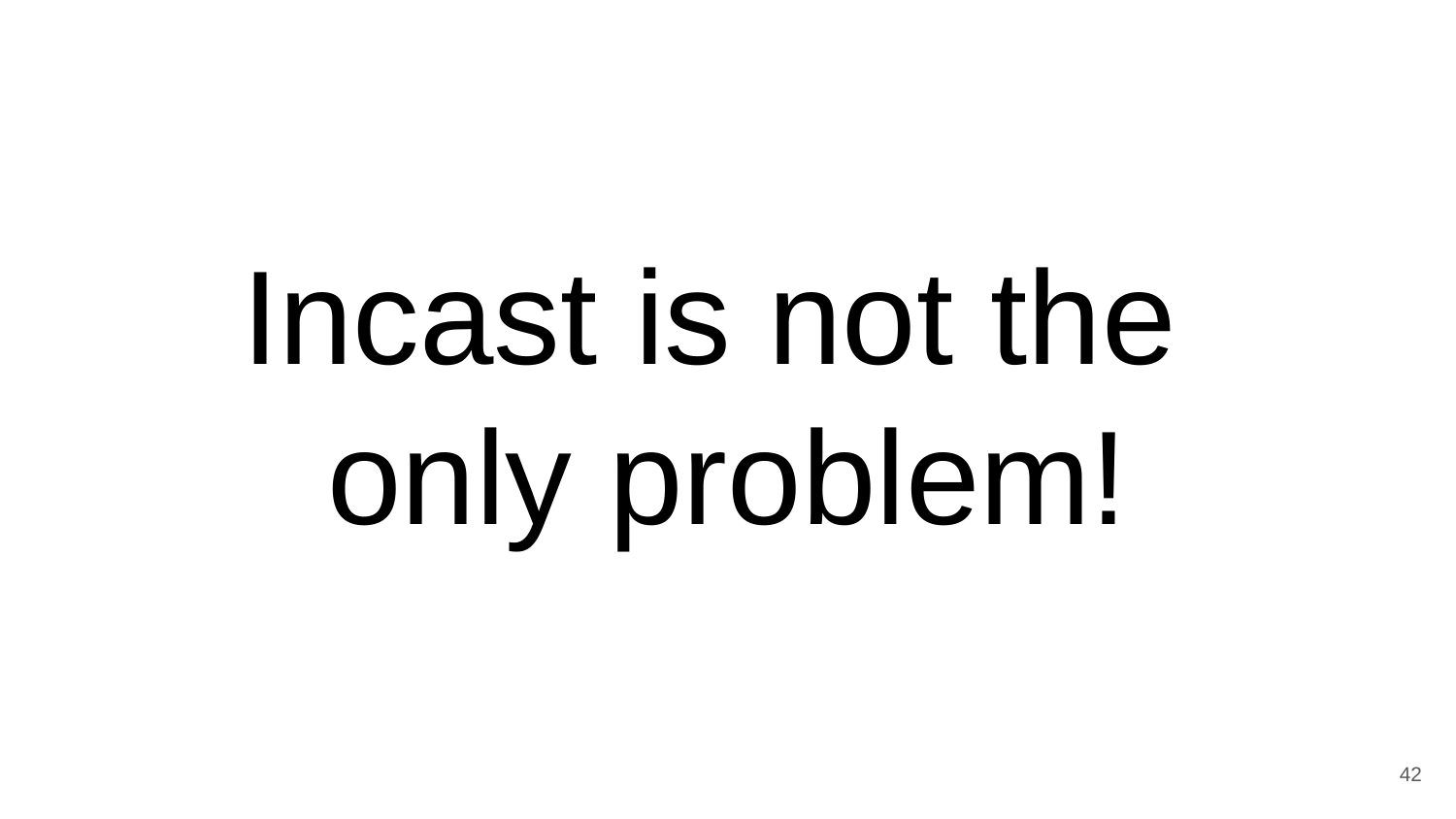

# Incast is not the only problem!
42